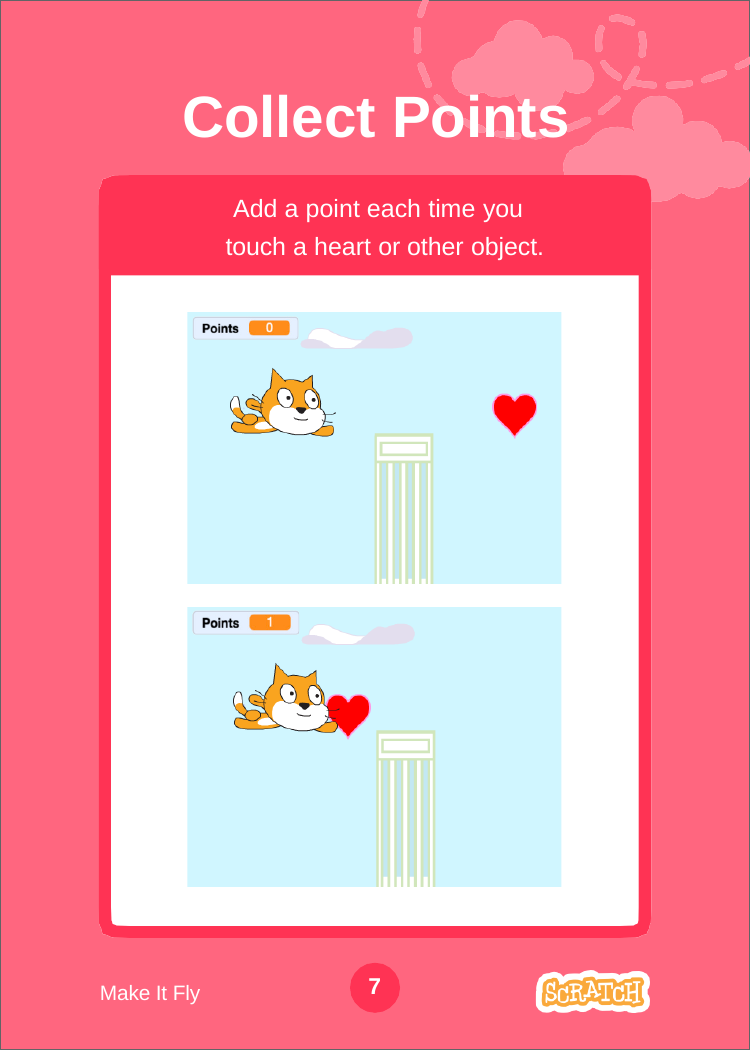

# Collect Points

Add a point each time you
  touch a heart or other object.

7

Make It Fly